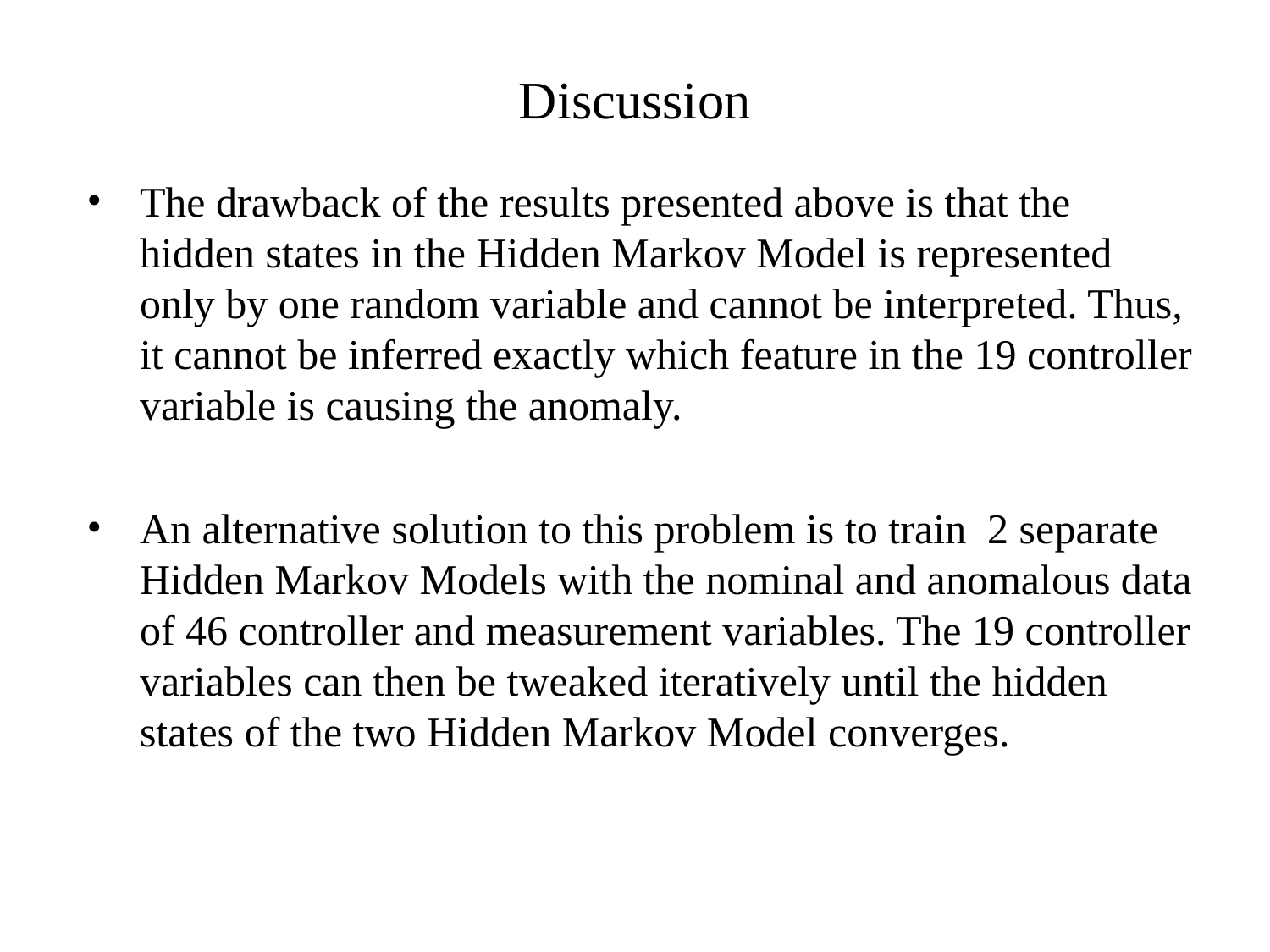

# Discussion
The drawback of the results presented above is that the hidden states in the Hidden Markov Model is represented only by one random variable and cannot be interpreted. Thus, it cannot be inferred exactly which feature in the 19 controller variable is causing the anomaly.

An alternative solution to this problem is to train  2 separate Hidden Markov Models with the nominal and anomalous data of 46 controller and measurement variables. The 19 controller variables can then be tweaked iteratively until the hidden states of the two Hidden Markov Model converges.